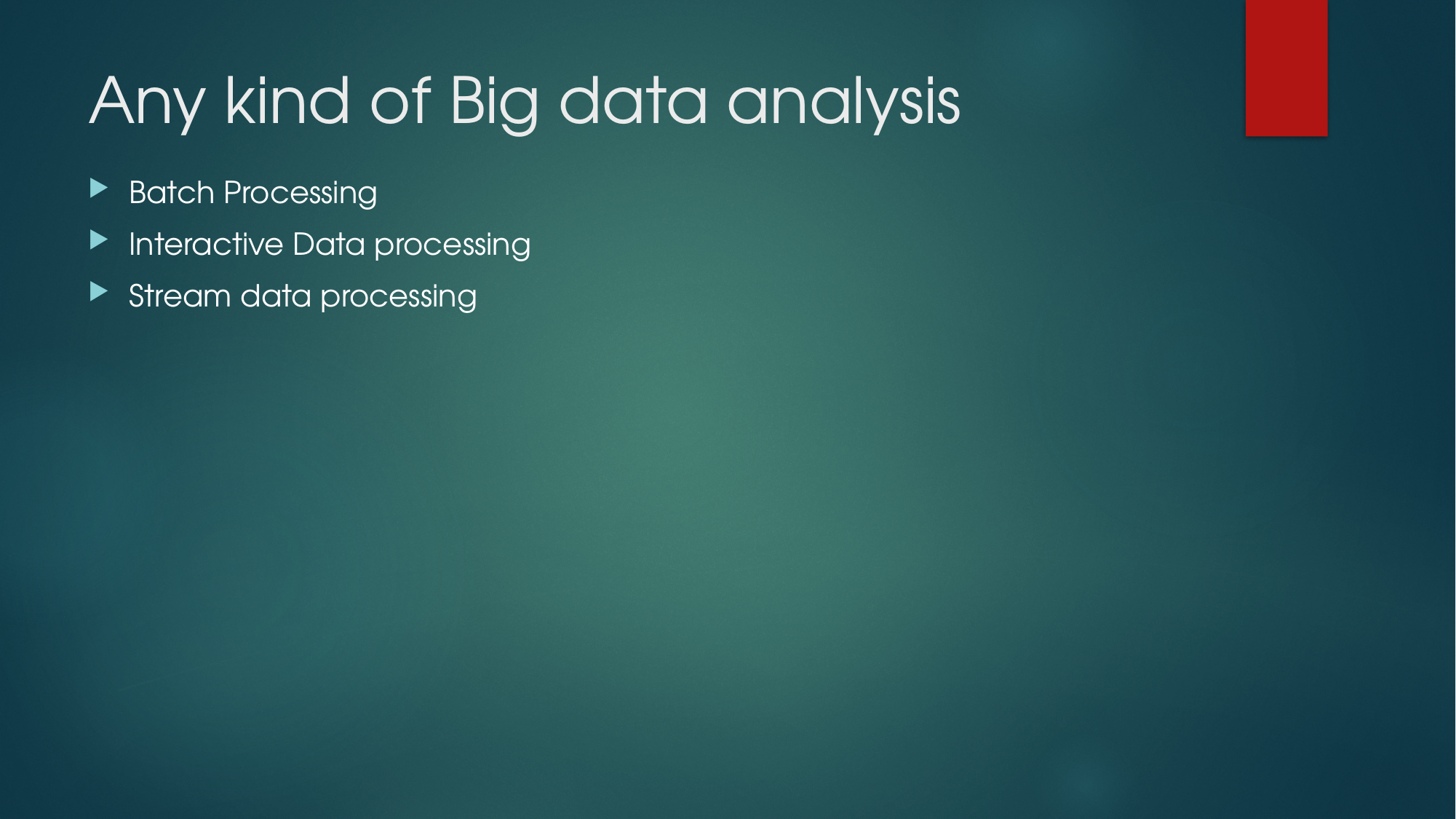

# Any kind of Big data analysis
Batch Processing
Interactive Data processing
Stream data processing